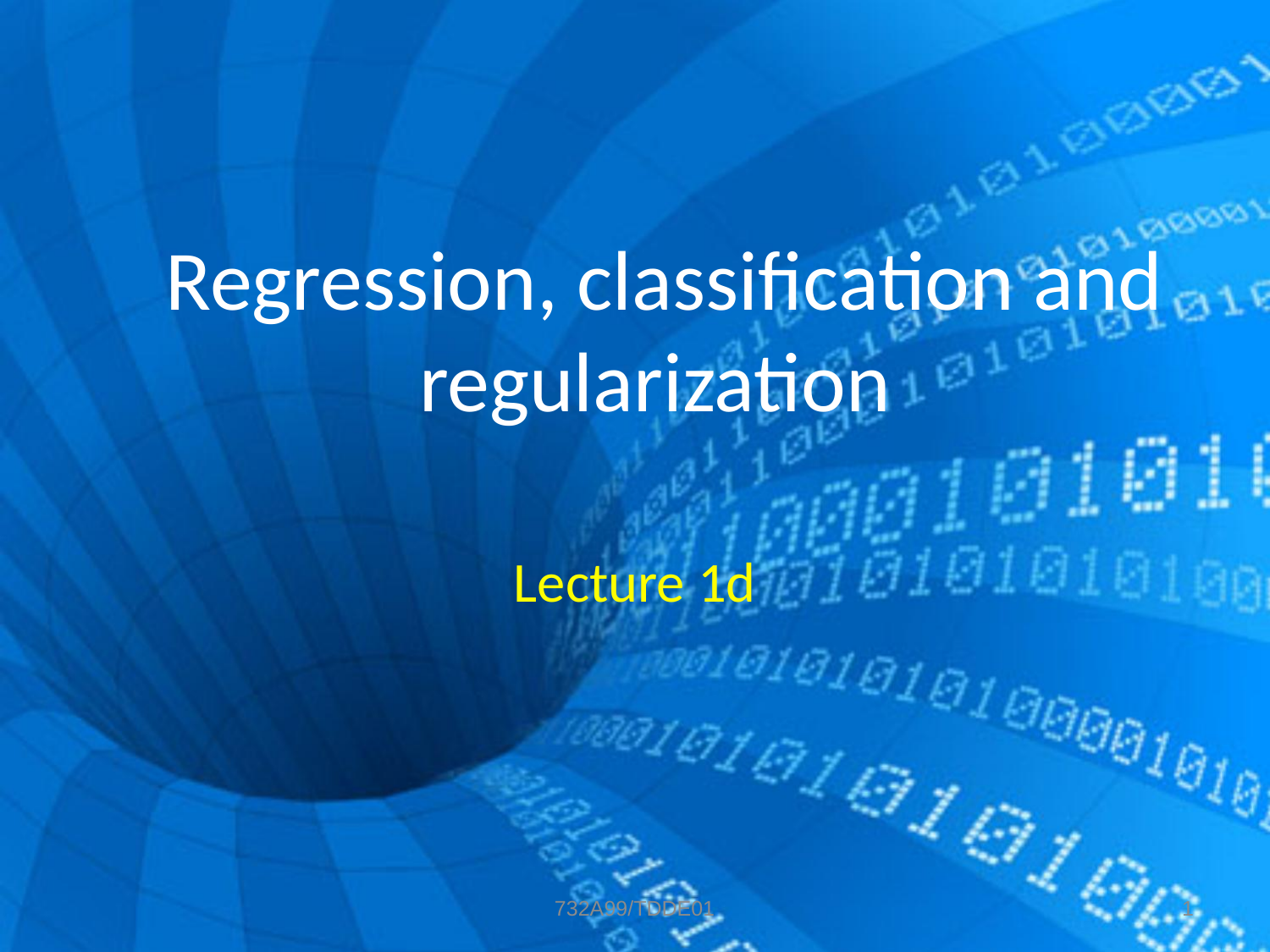

# Regression, classification and regularization
Lecture 1d
732A99/TDDE01
1